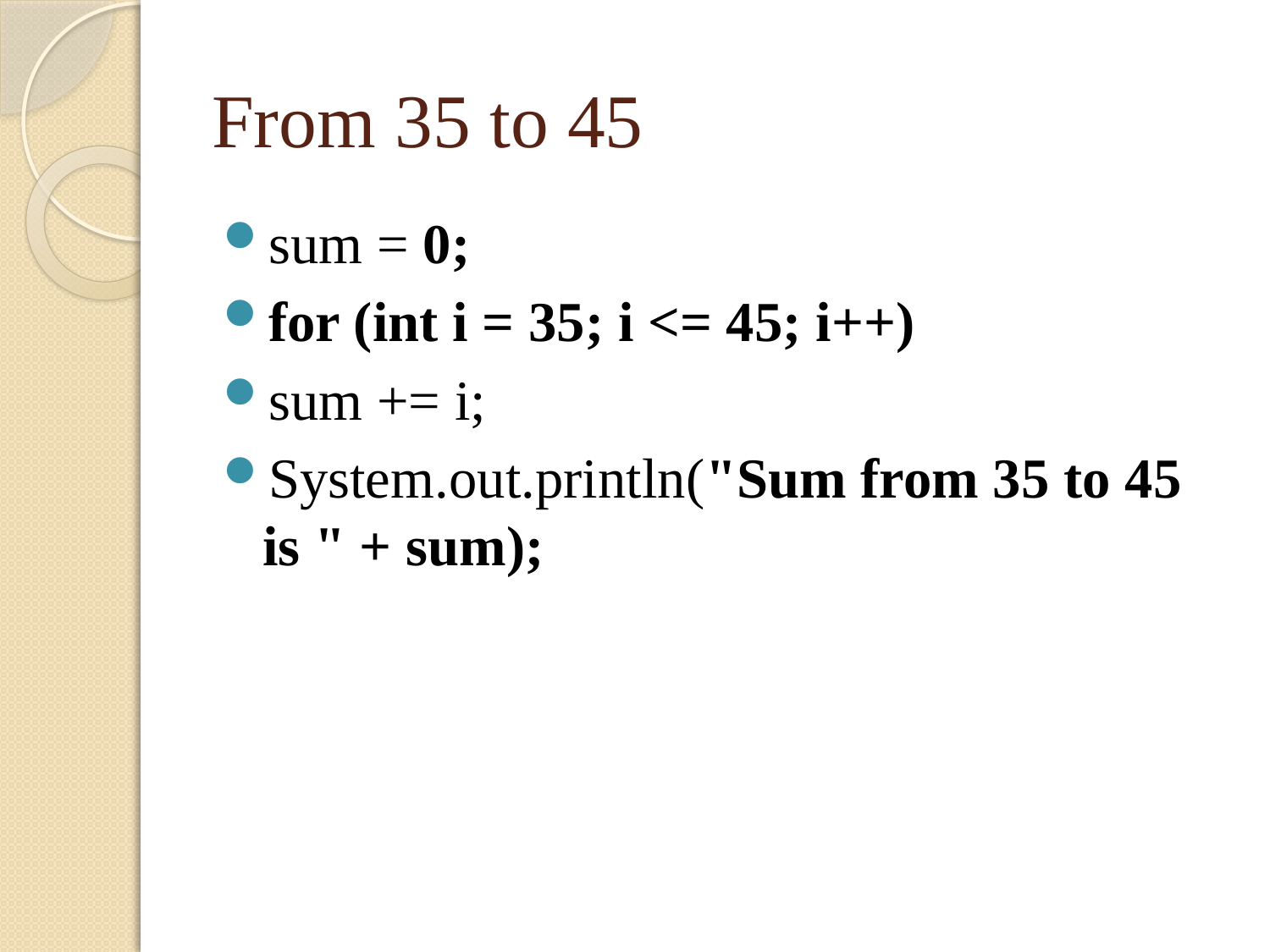

# From 35 to 45
sum = 0;
for (int i = 35; i <= 45; i++)
sum += i;
System.out.println("Sum from 35 to 45 is " + sum);